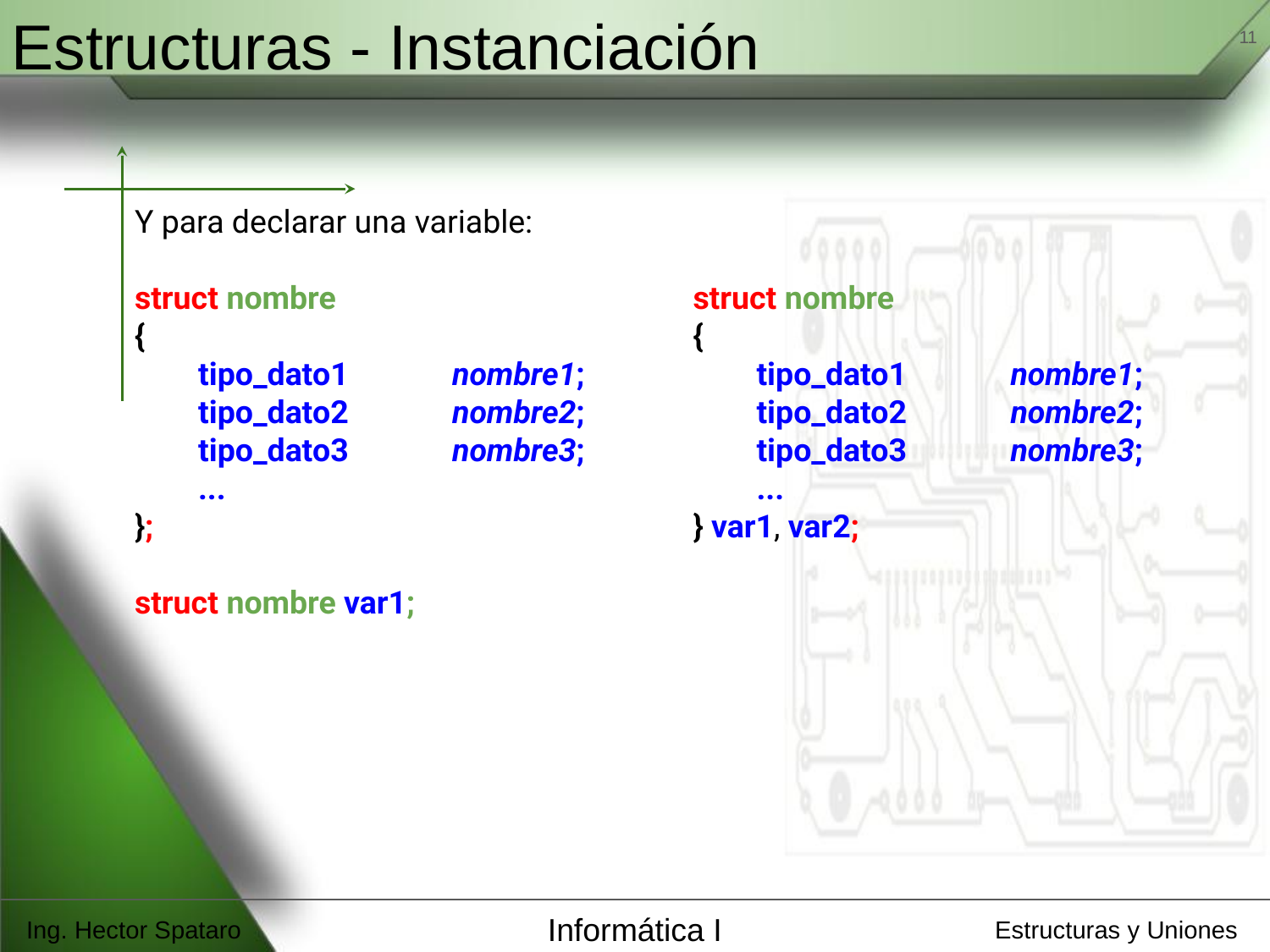

11
Estructuras - Instanciación
Y para declarar una variable:

struct nombre
{
tipo_dato1 	nombre1;
tipo_dato2 	nombre2;
tipo_dato3 	nombre3;
...
};

struct nombre var1;

struct nombre
{
tipo_dato1 	nombre1;
tipo_dato2 	nombre2;
tipo_dato3 	nombre3;
...
} var1, var2;

Ing. Hector Spataro
Informática I
Estructuras y Uniones